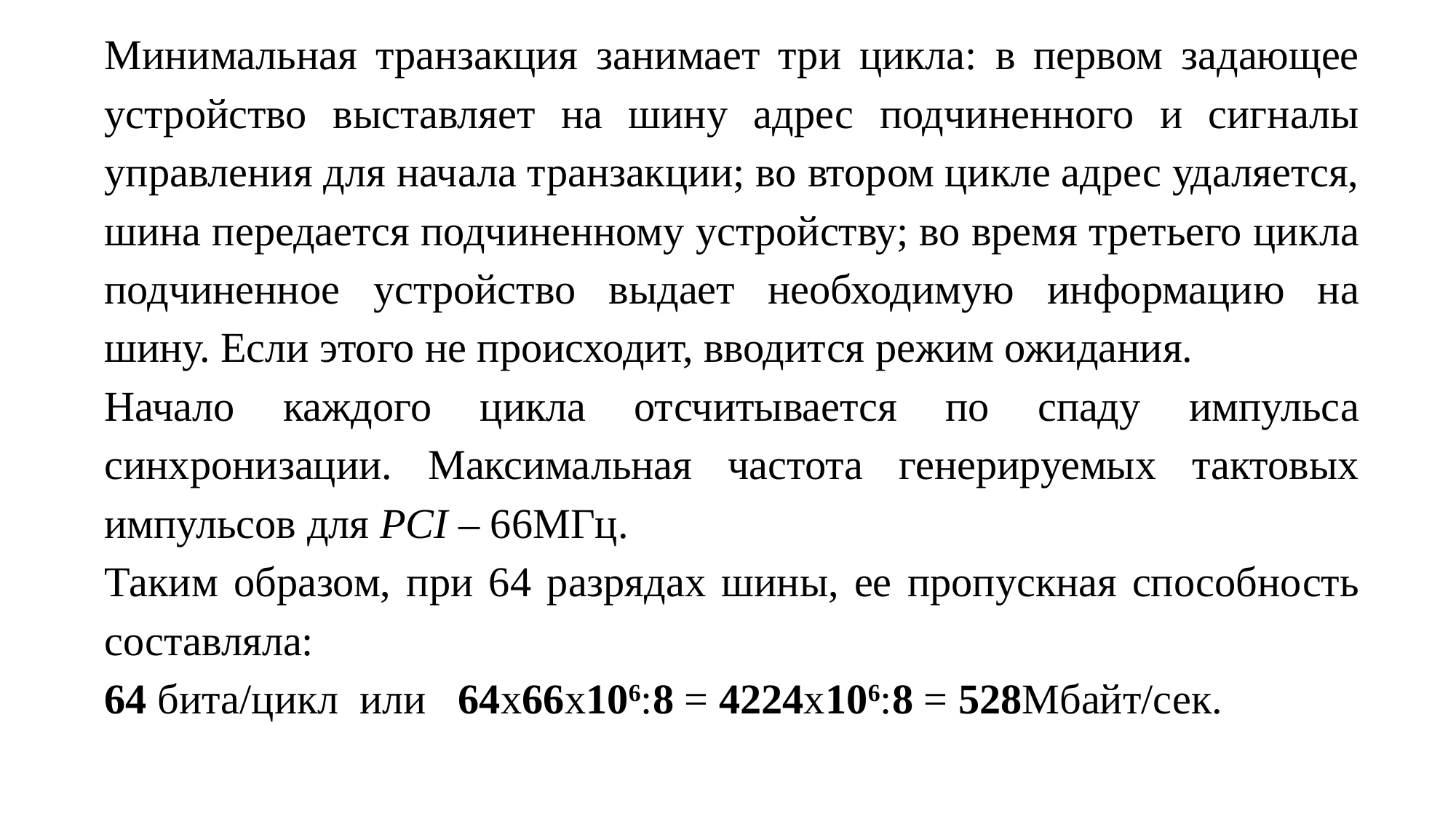

Минимальная транзакция занимает три цикла: в первом задающее устройство выставляет на шину адрес подчиненного и сигналы управления для начала транзакции; во втором цикле адрес удаляется, шина передается подчиненному устройству; во время третьего цикла подчиненное устройство выдает необходимую информацию на шину. Если этого не происходит, вводится режим ожидания.
Начало каждого цикла отсчитывается по спаду импульса синхронизации. Максимальная частота генерируемых тактовых импульсов для PCI – 66МГц.
Таким образом, при 64 разрядах шины, ее пропускная способность составляла:
64 бита/цикл  или   64х66х106:8 = 4224х106:8 = 528Мбайт/сек.